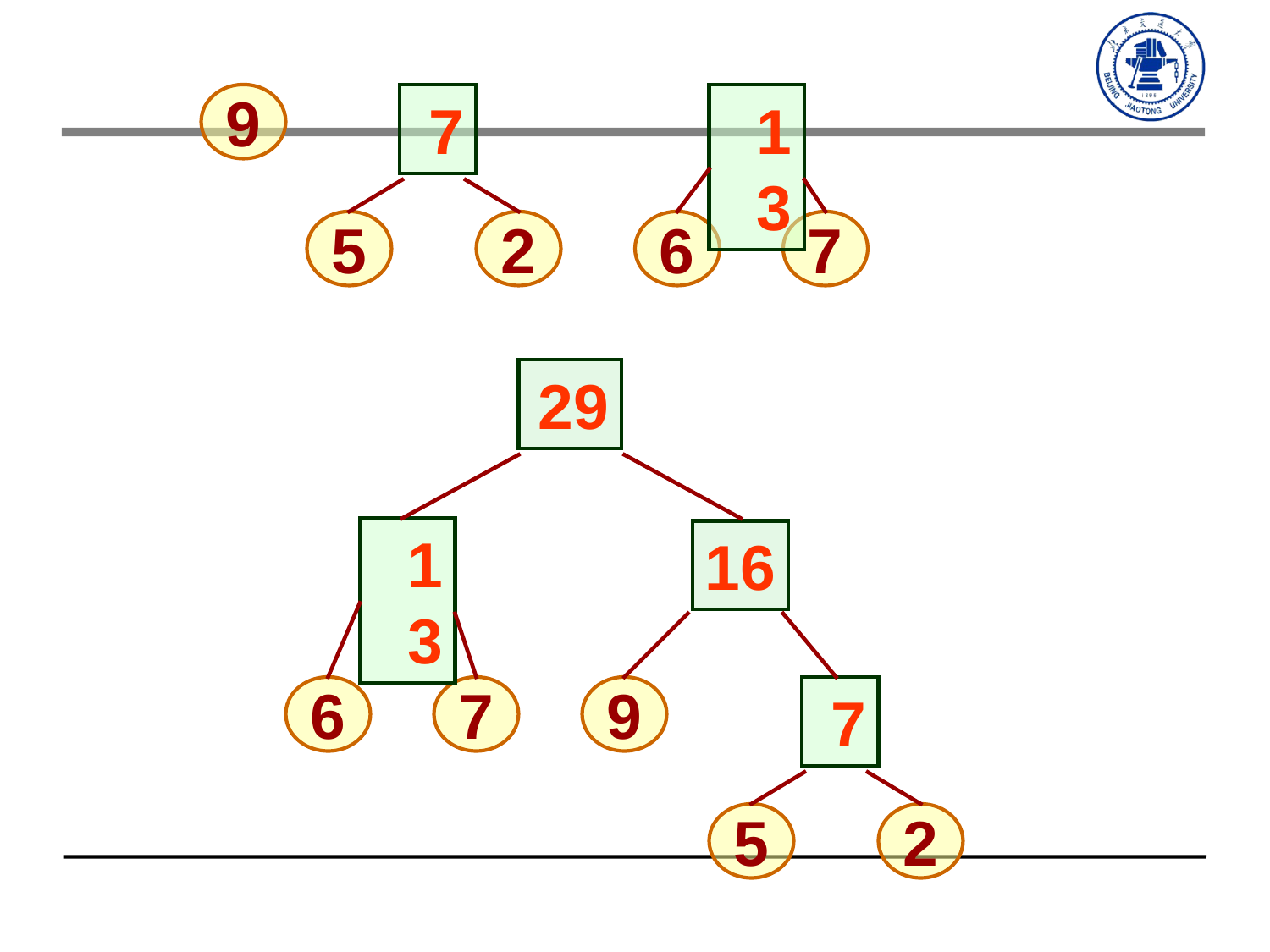

9
7
13

5
2
6
7
29

13
16

6
7
9
7

5
2